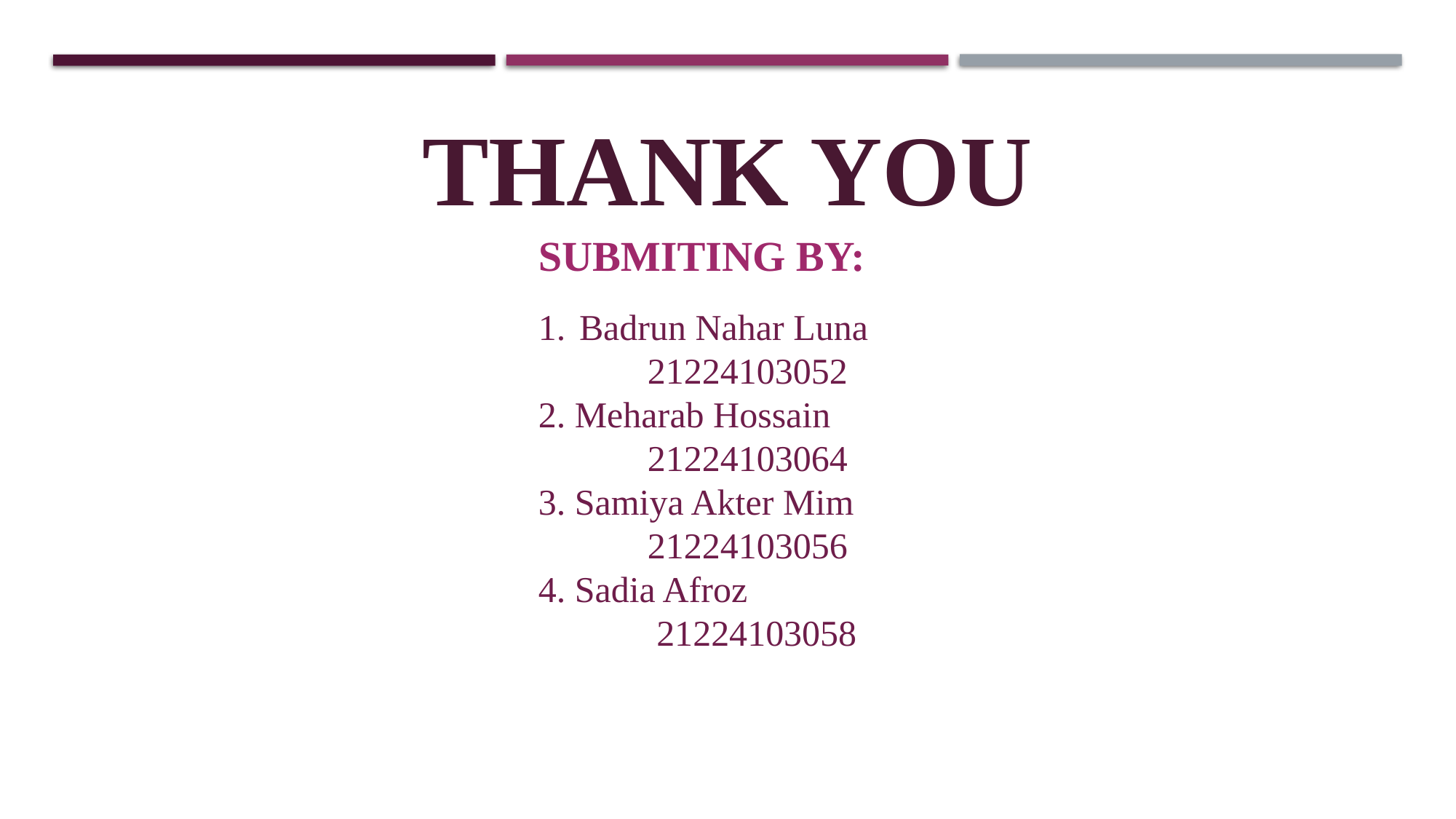

THANK YOU
SUBMITING BY:
Badrun Nahar Luna
	21224103052
2. Meharab Hossain
	21224103064
3. Samiya Akter Mim
	21224103056
4. Sadia Afroz
	 21224103058